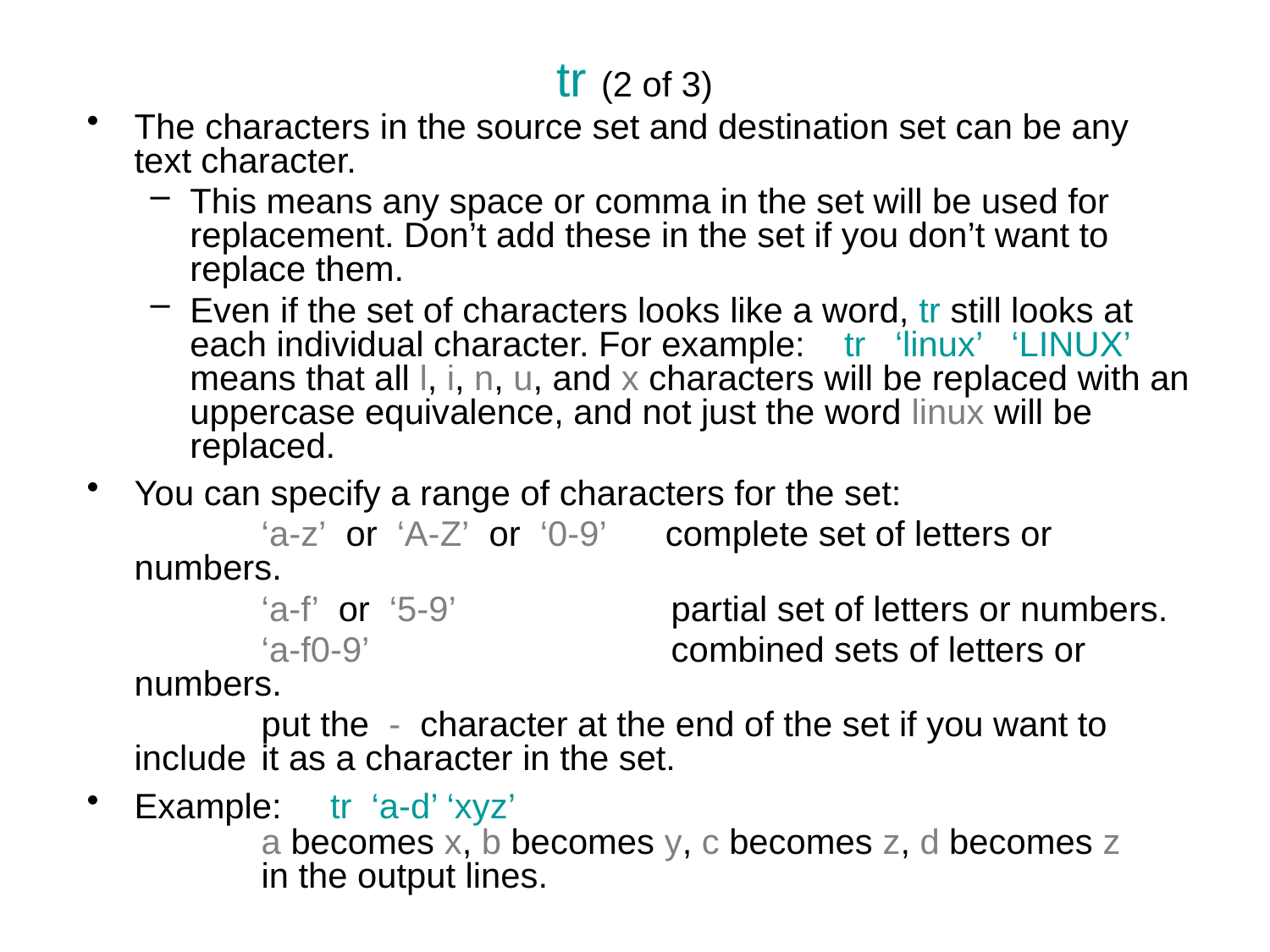

# tr (2 of 3)
The characters in the source set and destination set can be any text character.
This means any space or comma in the set will be used for replacement. Don’t add these in the set if you don’t want to replace them.
Even if the set of characters looks like a word, tr still looks at each individual character. For example:    tr   ‘linux’   ‘LINUX’  means that all l, i, n, u, and x characters will be replaced with an uppercase equivalence, and not just the word linux will be replaced.
You can specify a range of characters for the set:
		‘a-z’  or  ‘A-Z’  or  ‘0-9’      complete set of letters or numbers.
		‘a-f’  or  ‘5-9’	                partial set of letters or numbers.
		‘a-f0-9’		                combined sets of letters or numbers.
		put the  -  character at the end of the set if you want to include 	it as a character in the set.
Example:     tr  ‘a-d’ ‘xyz’
		a becomes x, b becomes y, c becomes z, d becomes z		in the output lines.